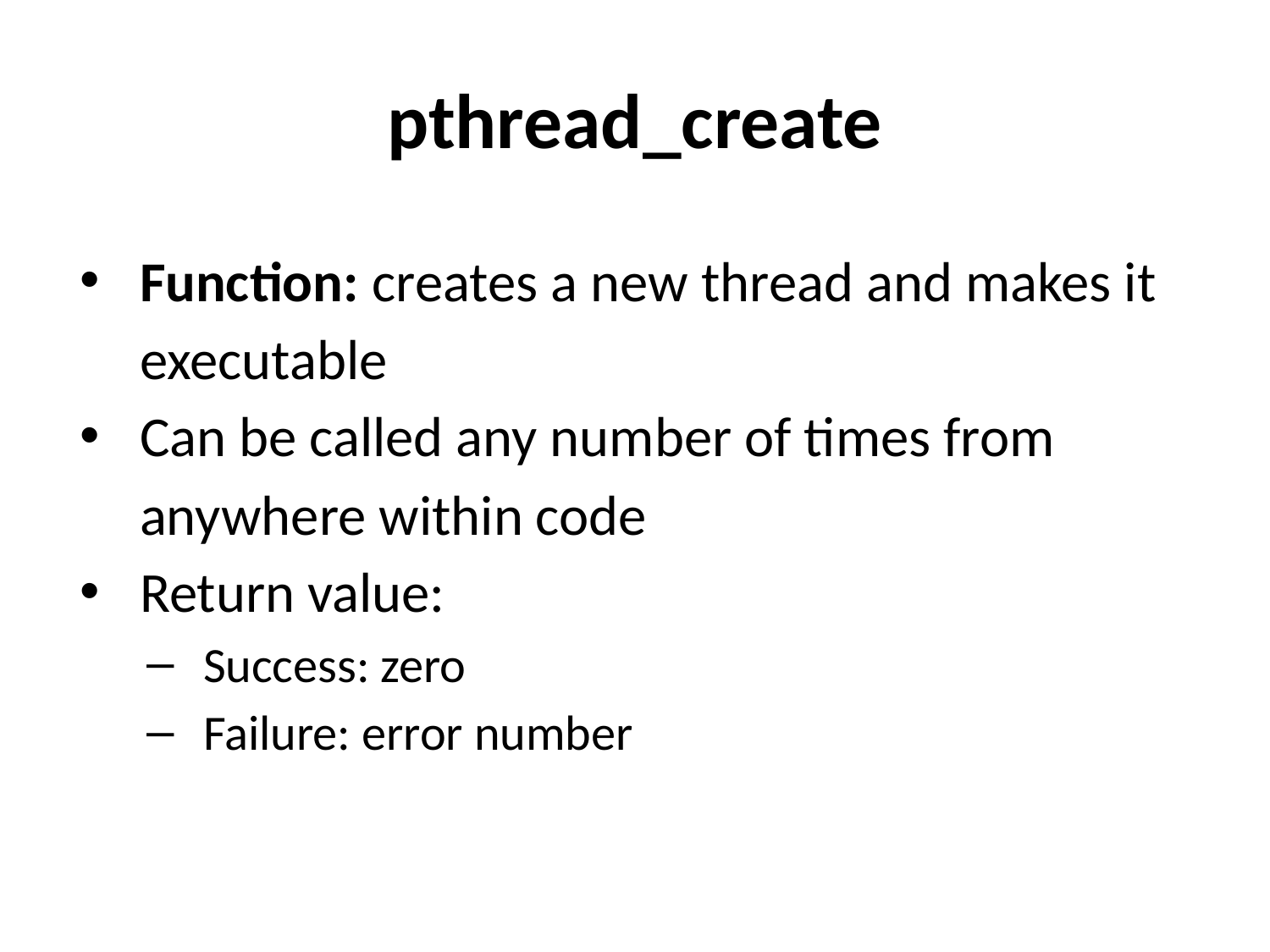

# pthread_create
Function: creates a new thread and makes it executable
Can be called any number of times from anywhere within code
Return value:
Success: zero
Failure: error number